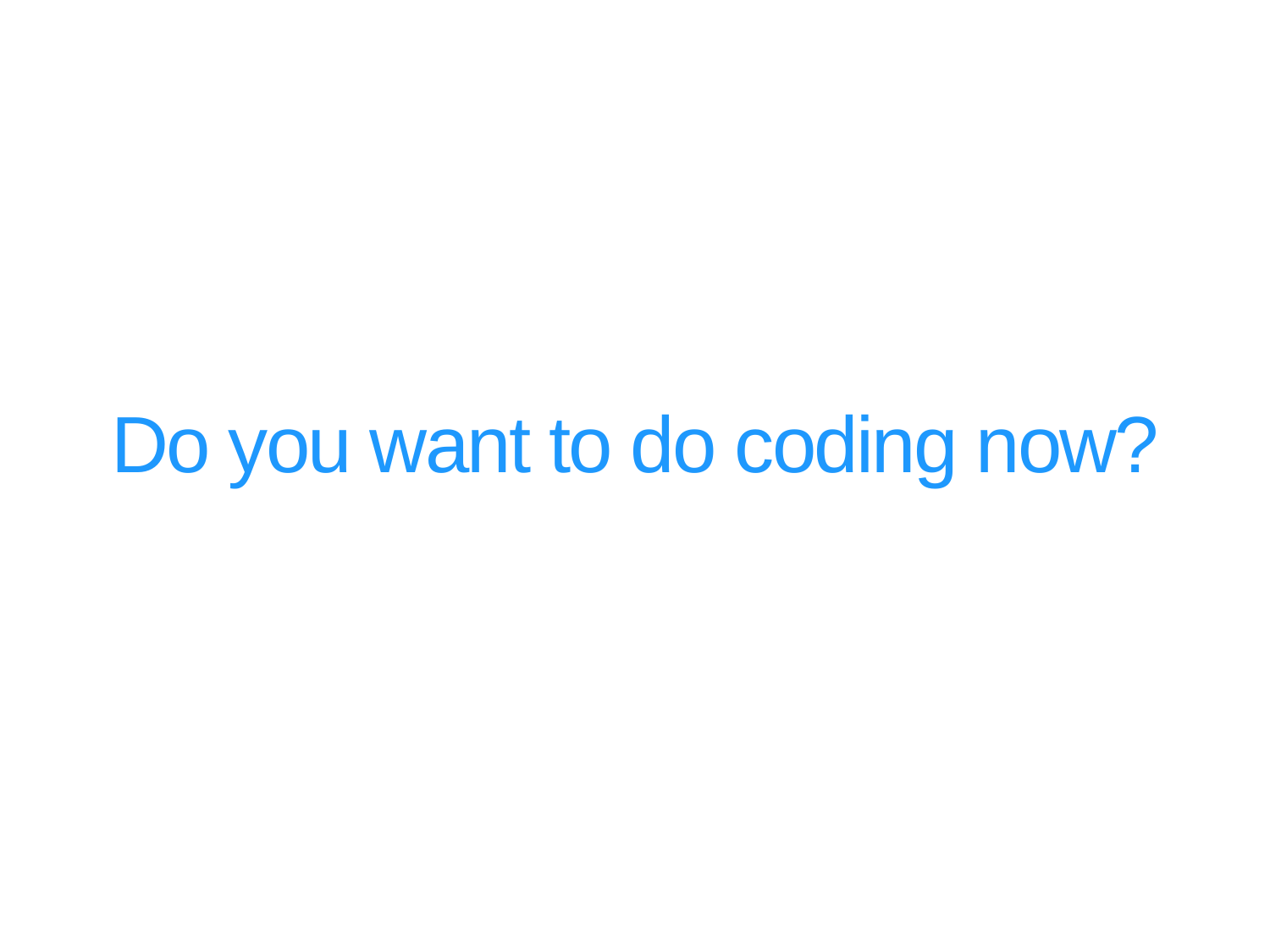

Do you want to do coding now?